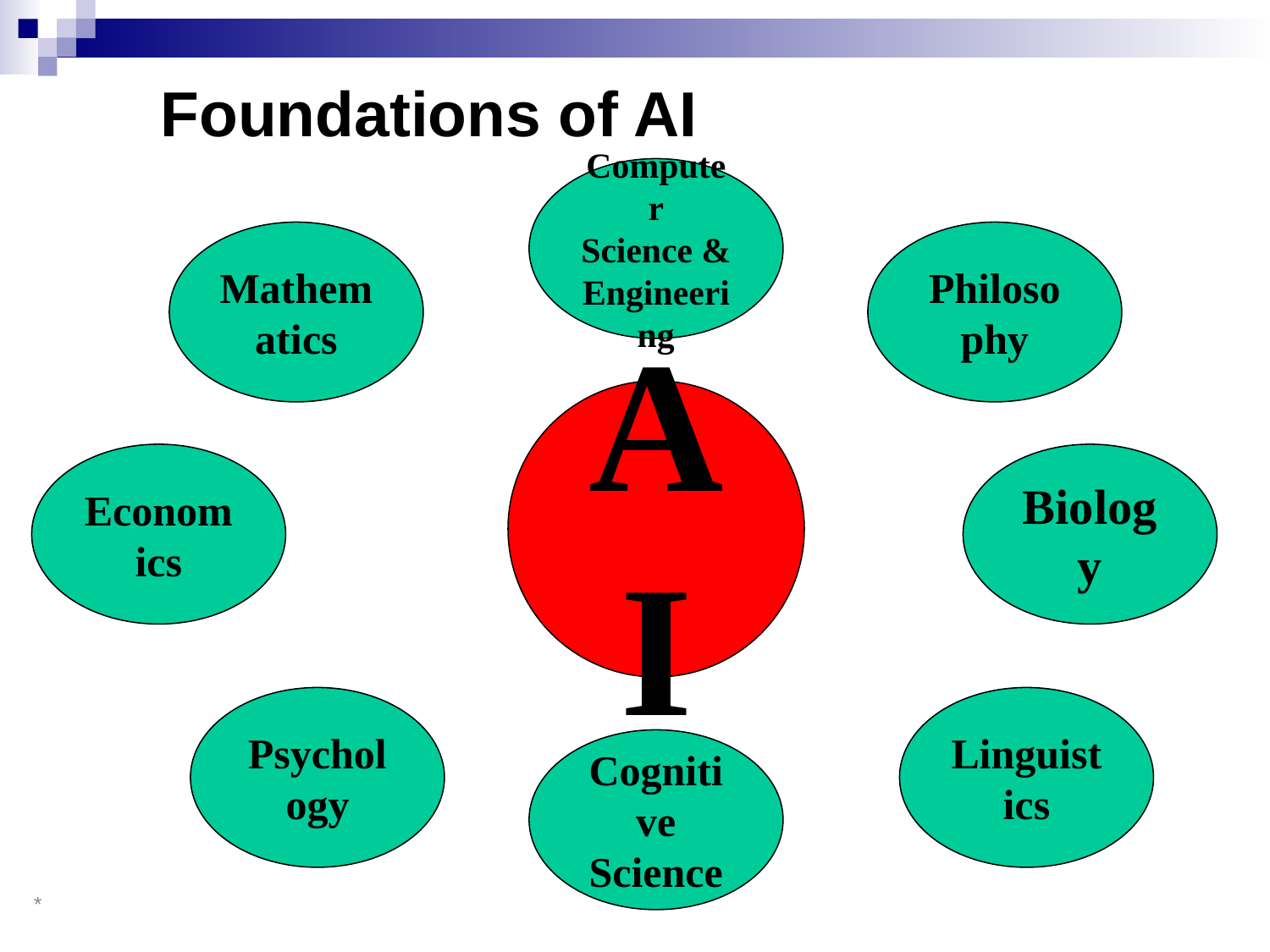

# Foundations of AI
Computer
Science &
Engineering
Mathematics
Philosophy
AI
Economics
Biology
Psychology
Linguistics
Cognitive
Science